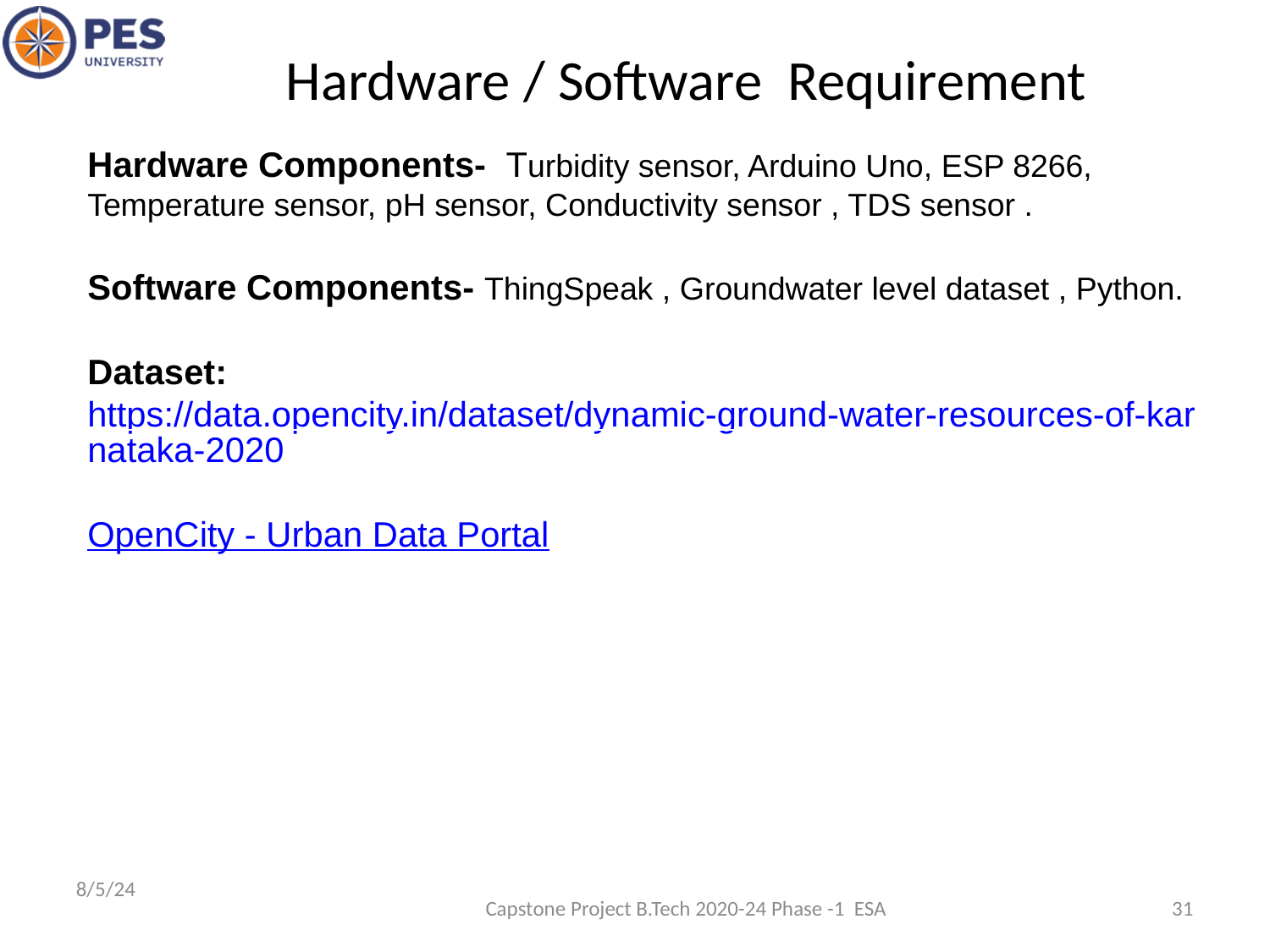

Hardware / Software  Requirement
Hardware Components-  Turbidity sensor, Arduino Uno, ESP 8266, Temperature sensor, pH sensor, Conductivity sensor , TDS sensor .

Software Components- ThingSpeak , Groundwater level dataset , Python.

Dataset:  https://data.opencity.in/dataset/dynamic-ground-water-resources-of-karnataka-2020

OpenCity - Urban Data Portal

8/5/24

Capstone Project B.Tech 2020-24 Phase -1  ESA
31